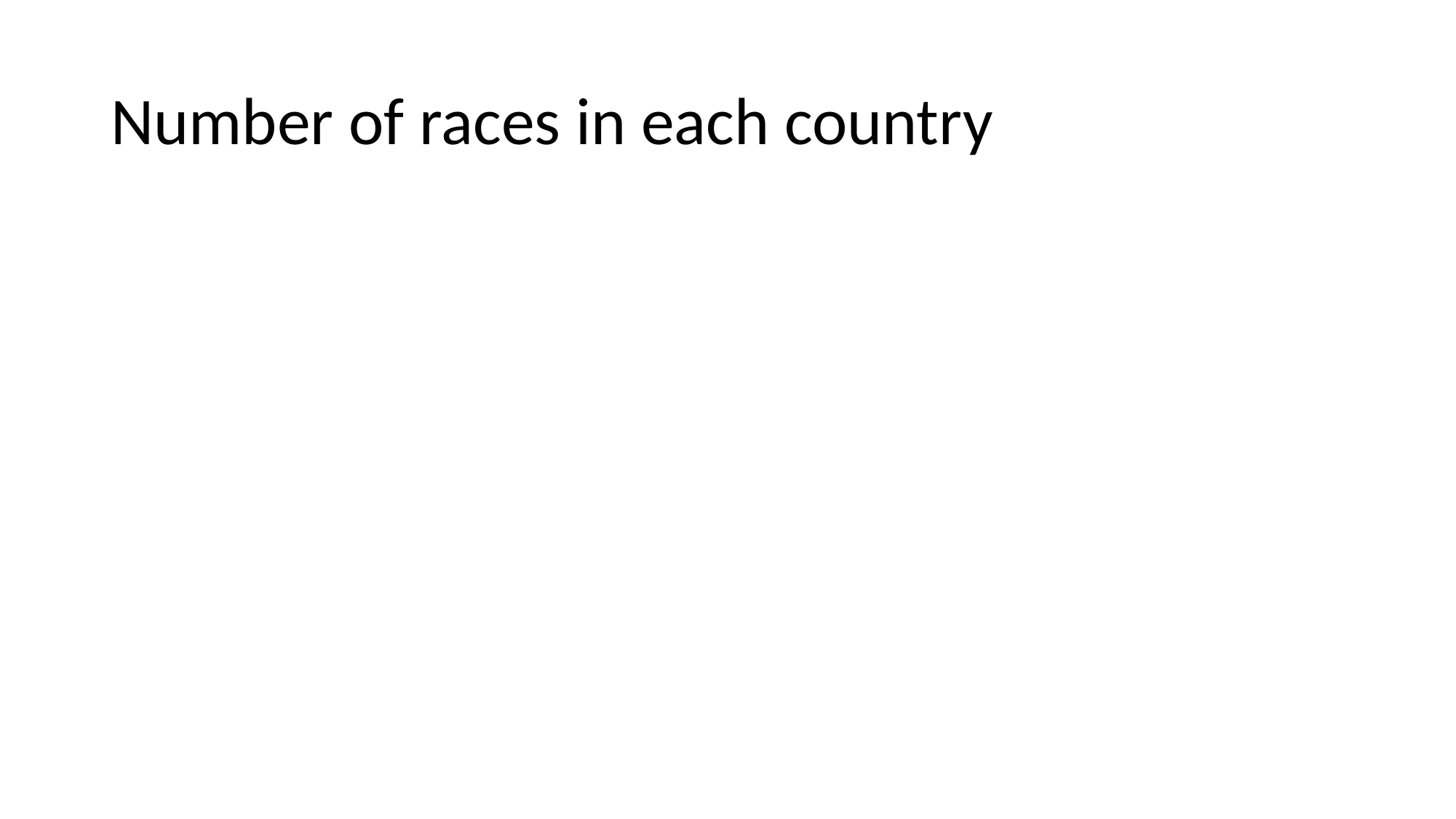

# Number of races in each country